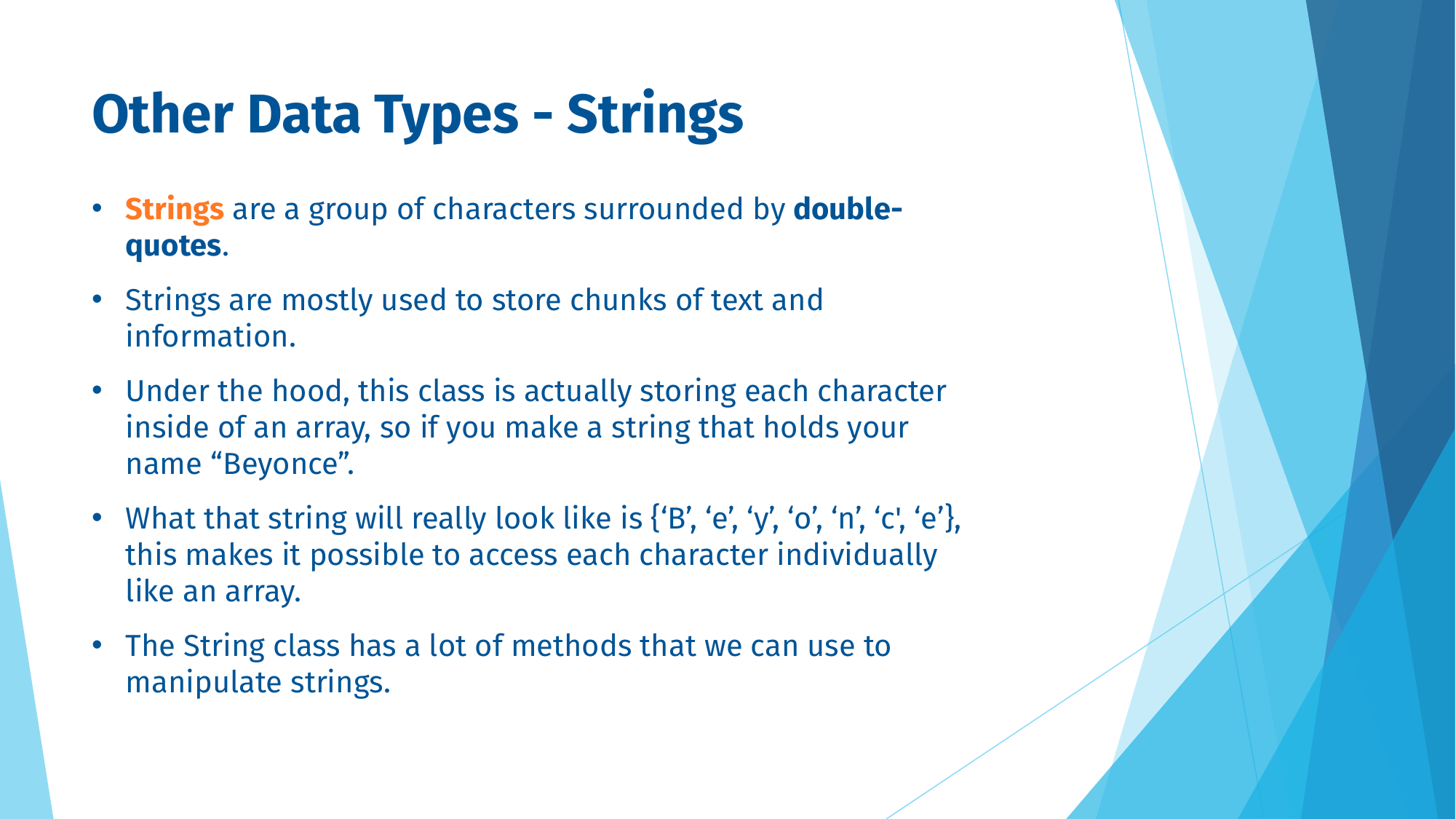

# Other Data Types - Strings
Strings are a group of characters surrounded by double-quotes.
Strings are mostly used to store chunks of text and information.
Under the hood, this class is actually storing each character inside of an array, so if you make a string that holds your name “Beyonce”.
What that string will really look like is {‘B’, ‘e’, ‘y’, ‘o’, ‘n’, ‘c', ‘e’}, this makes it possible to access each character individually like an array.
The String class has a lot of methods that we can use to manipulate strings.